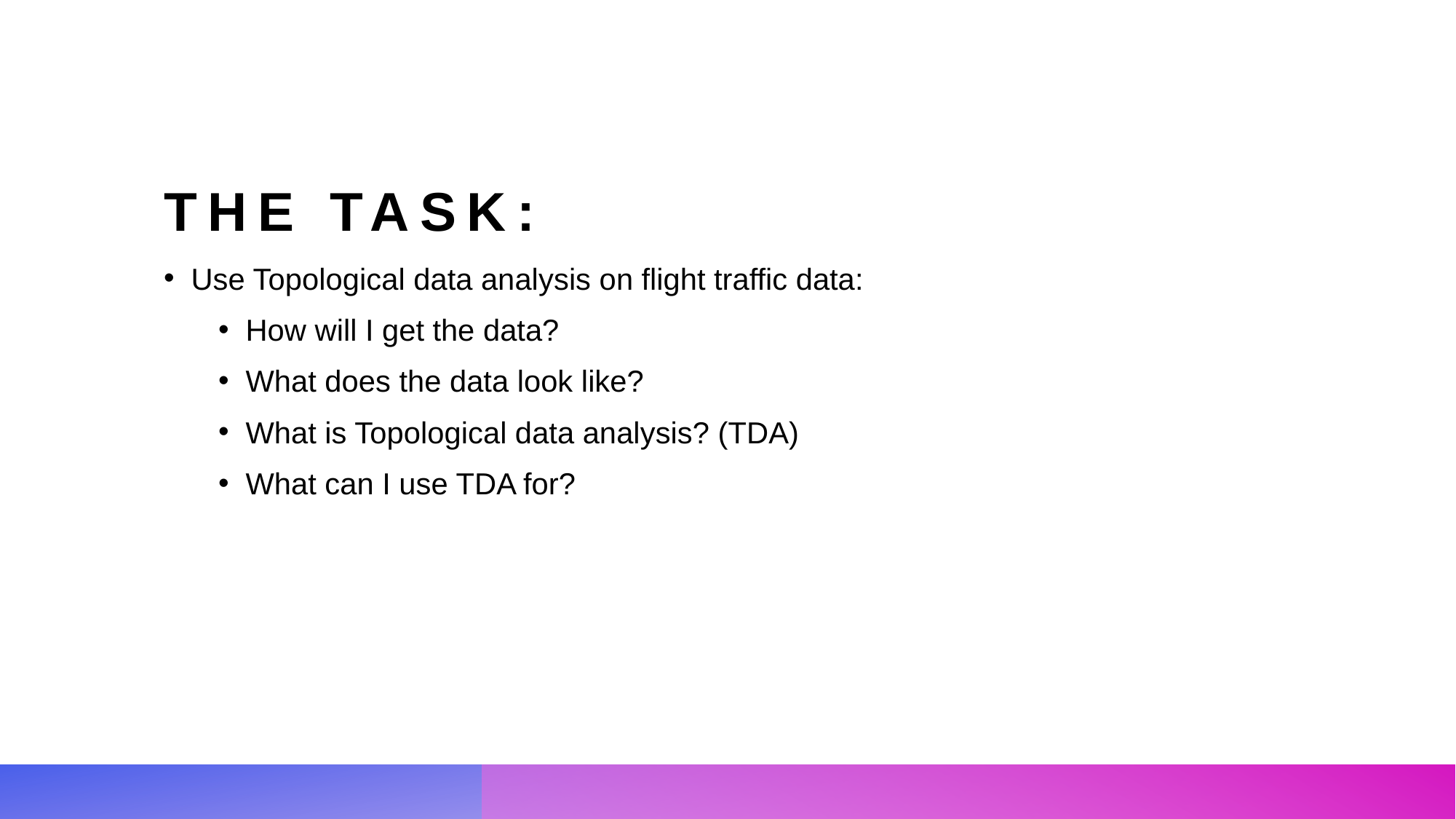

# ThE task:
Use Topological data analysis on flight traffic data:
How will I get the data?
What does the data look like?
What is Topological data analysis? (TDA)
What can I use TDA for?